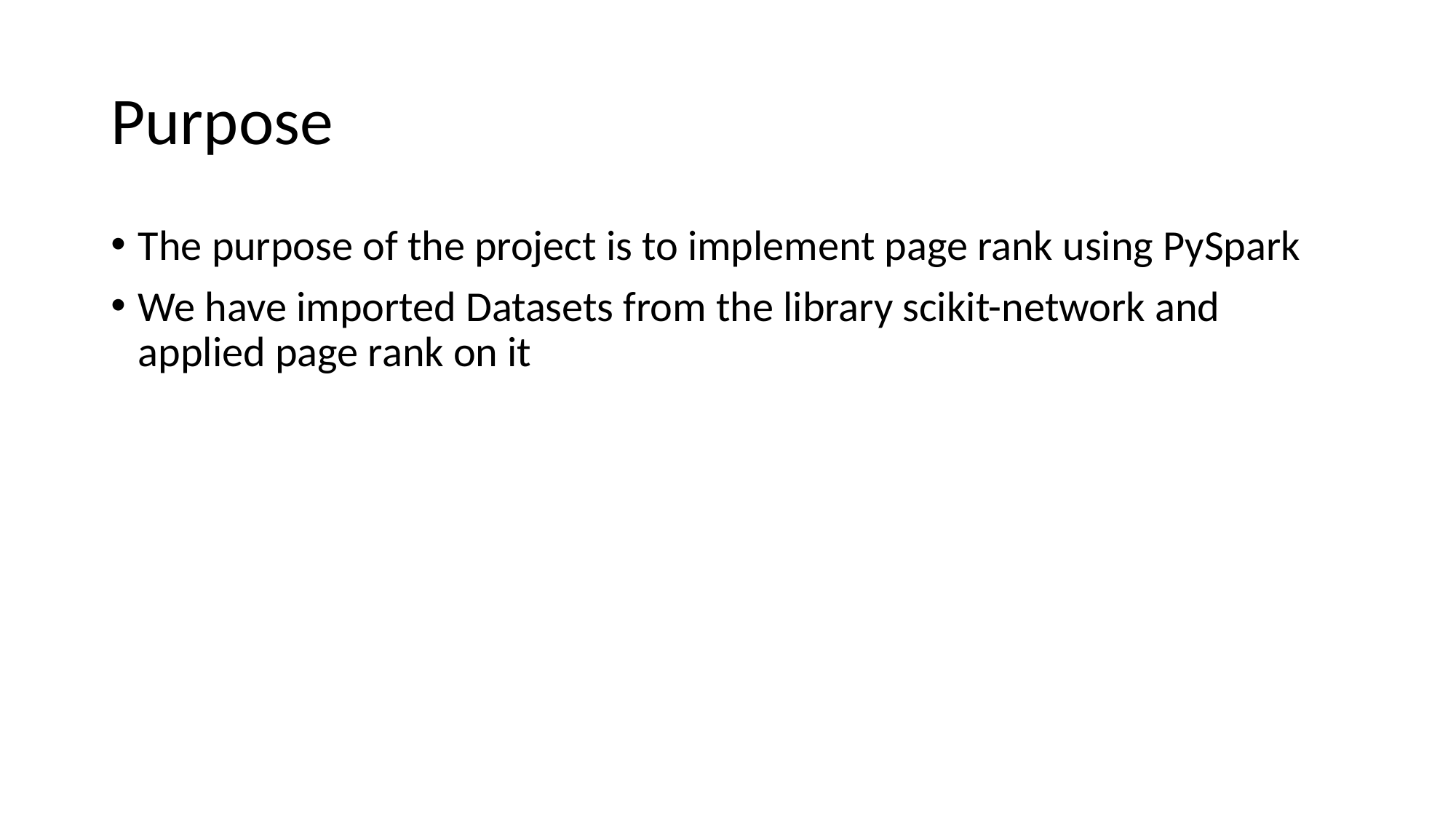

# Purpose
The purpose of the project is to implement page rank using PySpark
We have imported Datasets from the library scikit-network and applied page rank on it